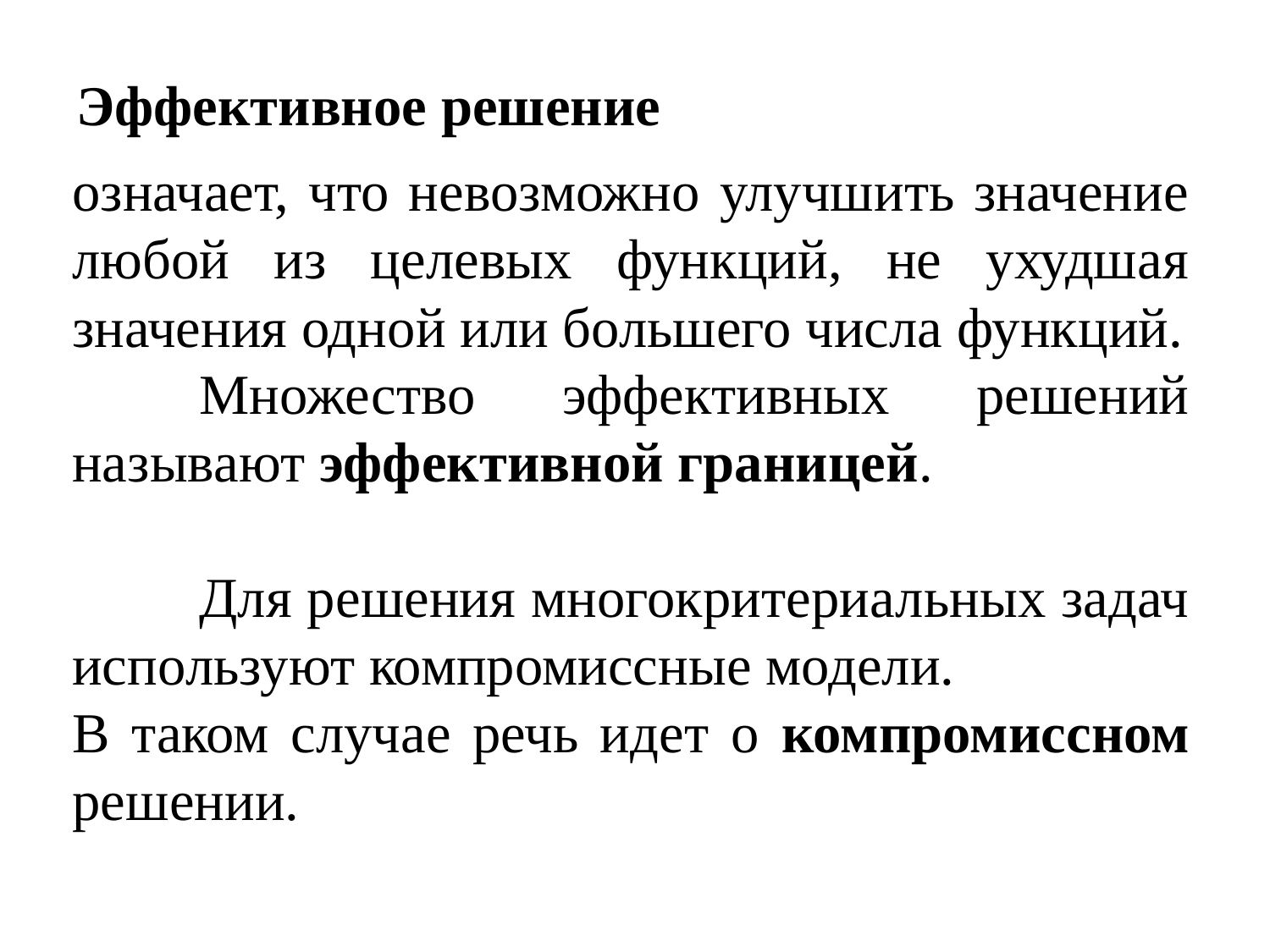

# Эффективное решение
означает, что невозможно улучшить значение любой из целевых функций, не ухудшая значения одной или большего числа функций.
	Множество эффективных решений называют эффективной границей.

	Для решения многокритериальных задач используют компромиссные модели.
В таком случае речь идет о компромиссном решении.